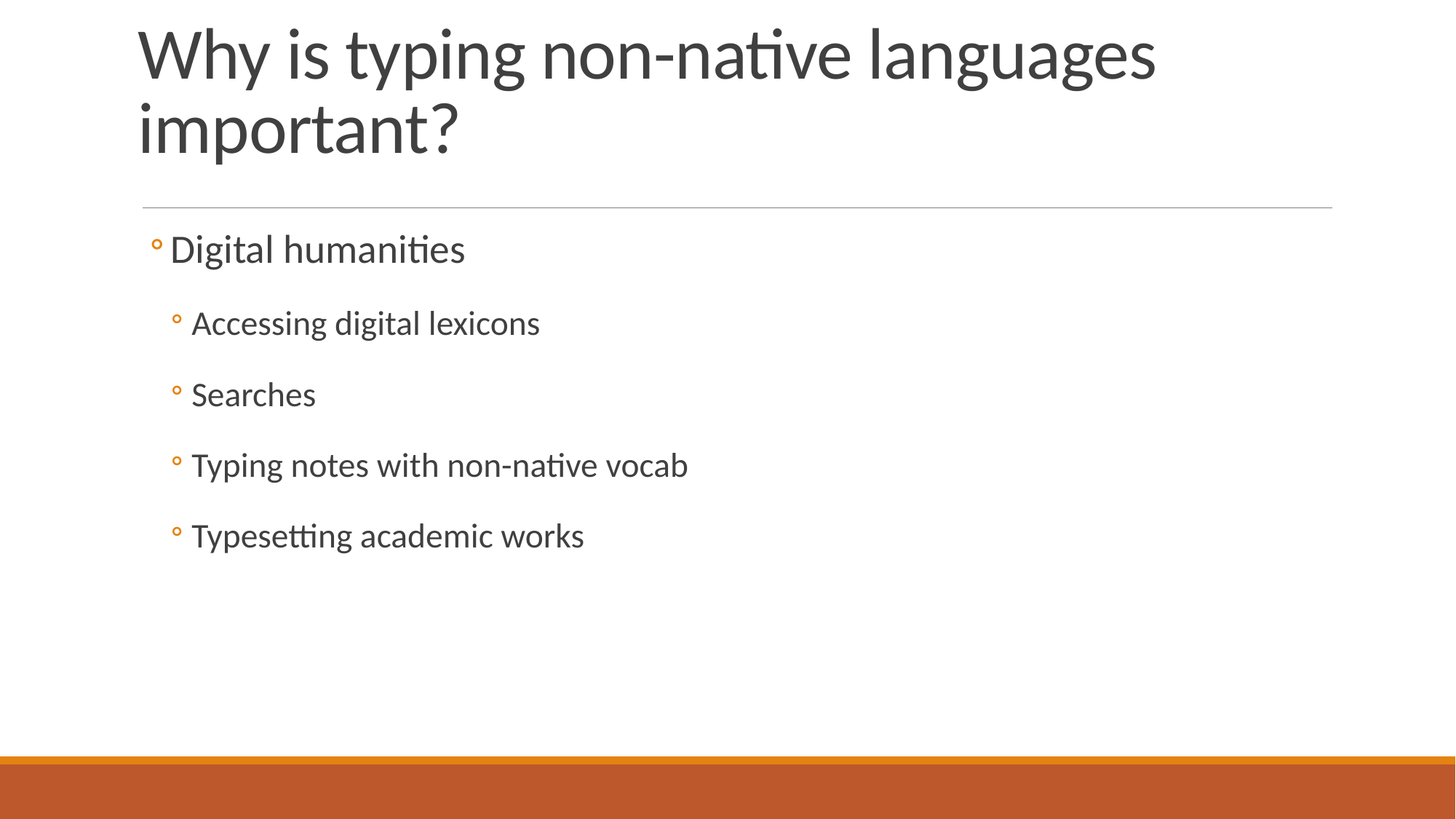

# Why is typing non-native languages important?
Digital humanities
Accessing digital lexicons
Searches
Typing notes with non-native vocab
Typesetting academic works